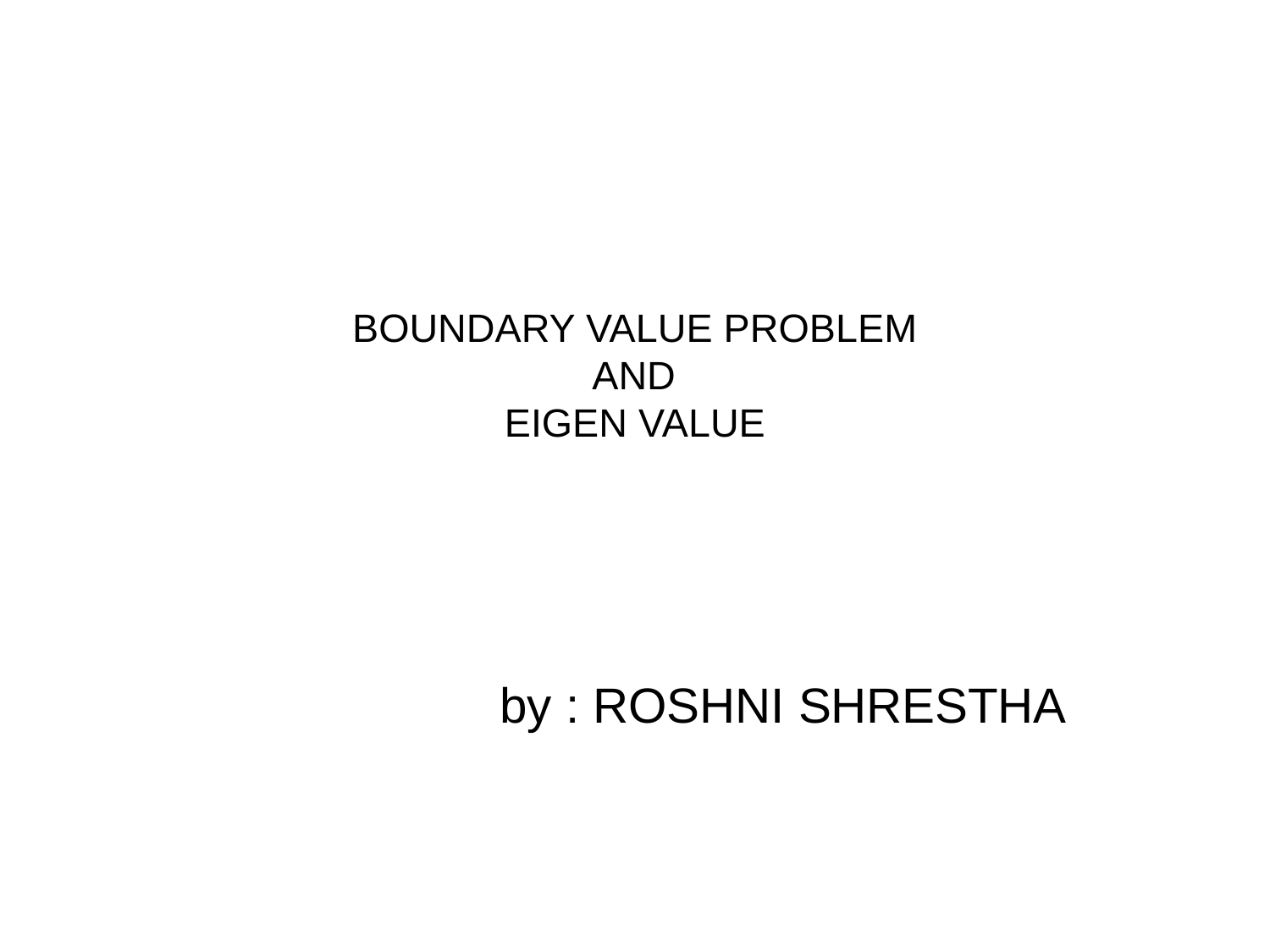

# BOUNDARY VALUE PROBLEM AND EIGEN VALUE

by : ROSHNI SHRESTHA